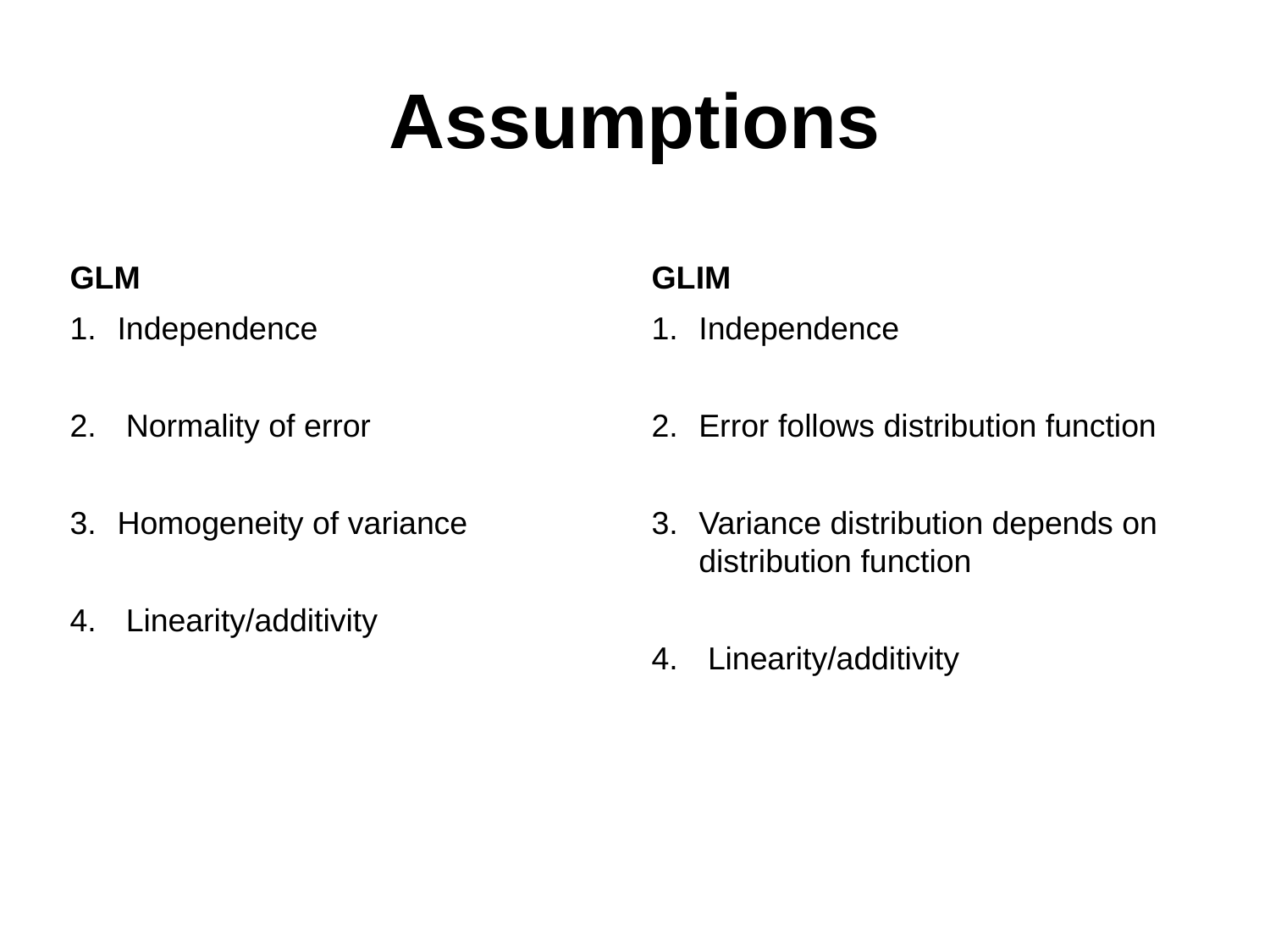

Assumptions
GLM
GLIM
Independence

 Normality of error

Homogeneity of variance

 Linearity/additivity
Independence

Error follows distribution function

Variance distribution depends on distribution function

 Linearity/additivity